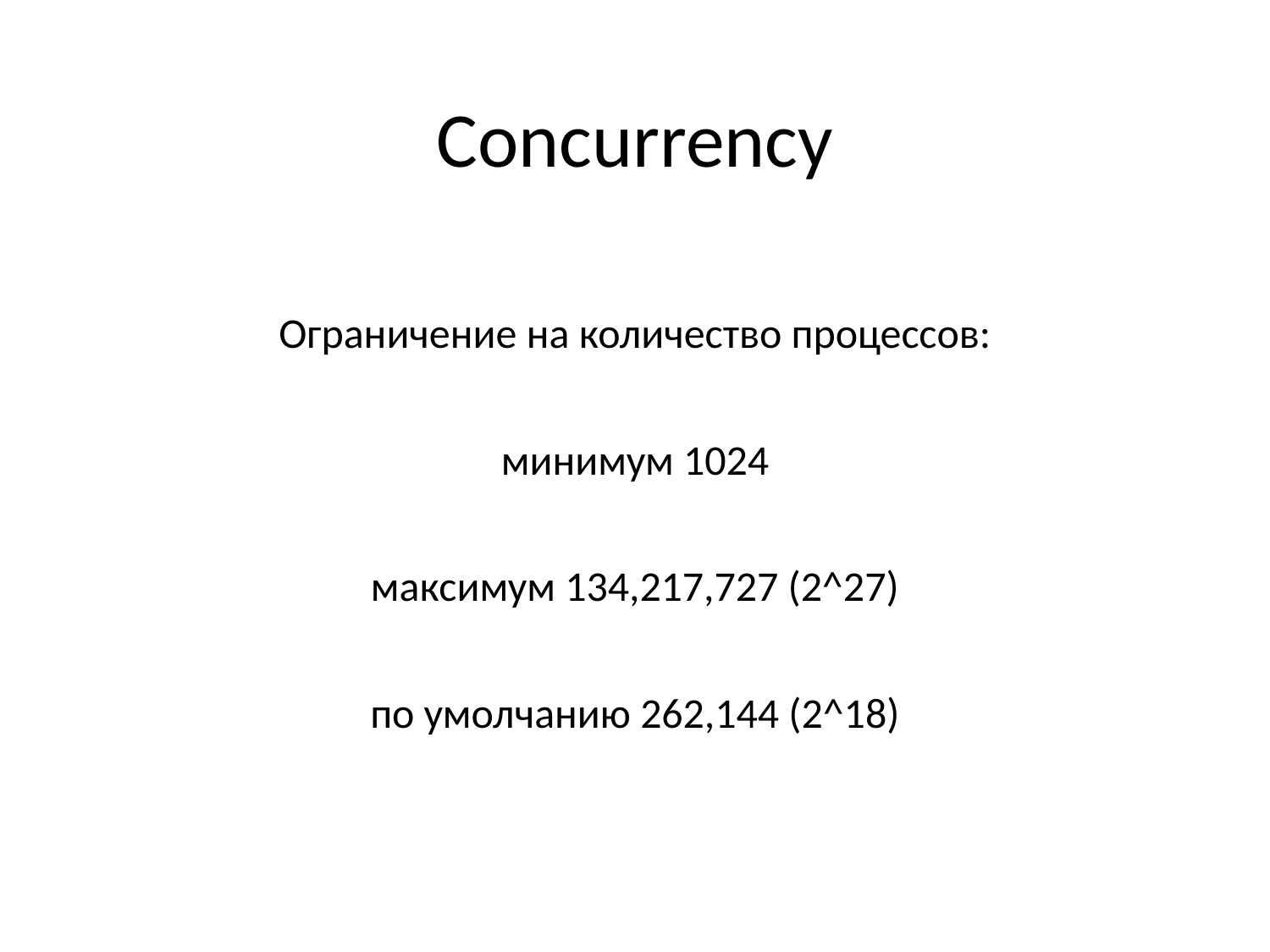

# Concurrency
Ограничение на количество процессов:

минимум 1024

максимум 134,217,727 (2^27)

по умолчанию 262,144 (2^18)